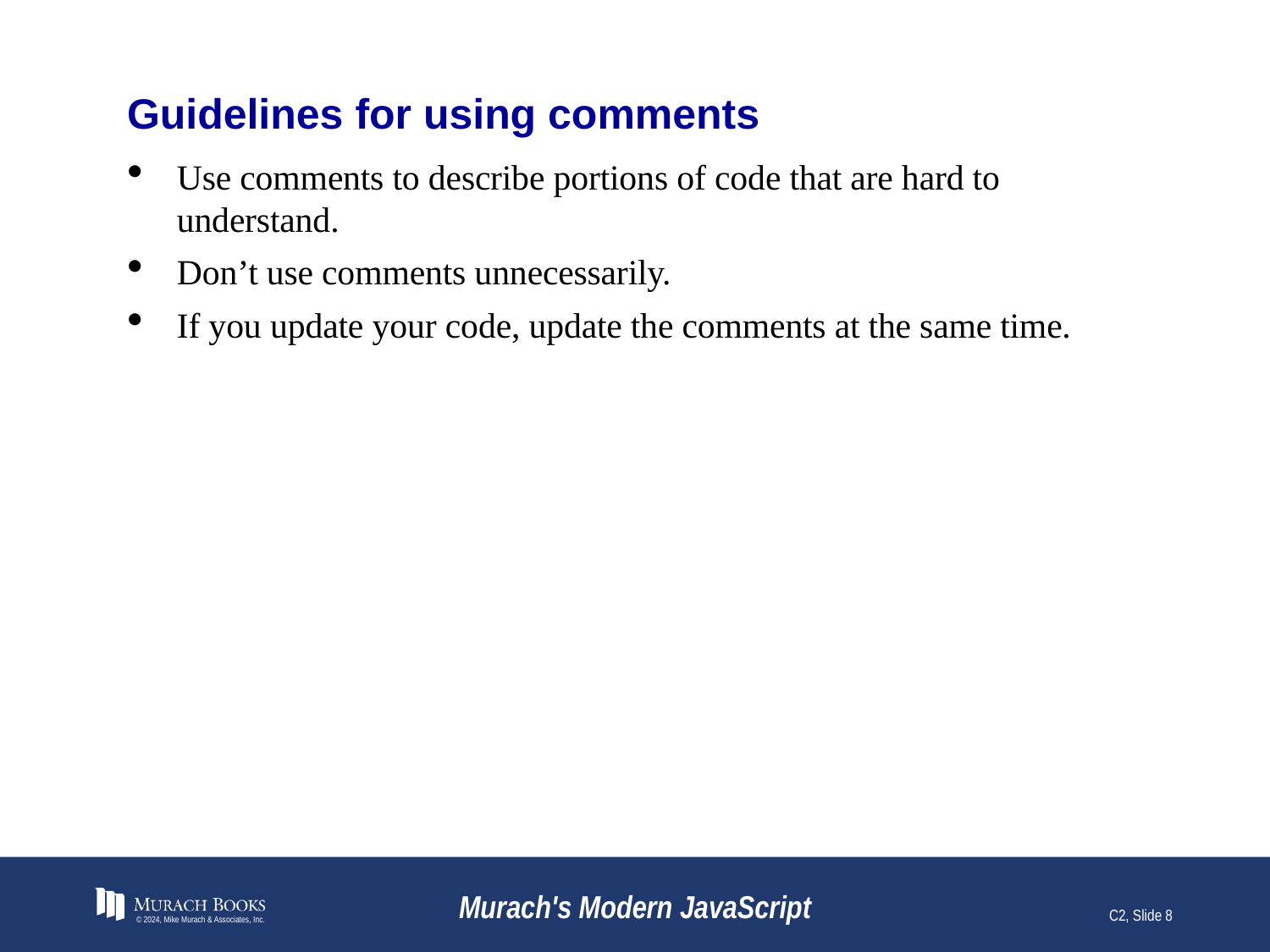

# Guidelines for using comments
Use comments to describe portions of code that are hard to understand.
Don’t use comments unnecessarily.
If you update your code, update the comments at the same time.

© 2024, Mike Murach & Associates, Inc.
Murach's Modern JavaScript

C2, Slide 8